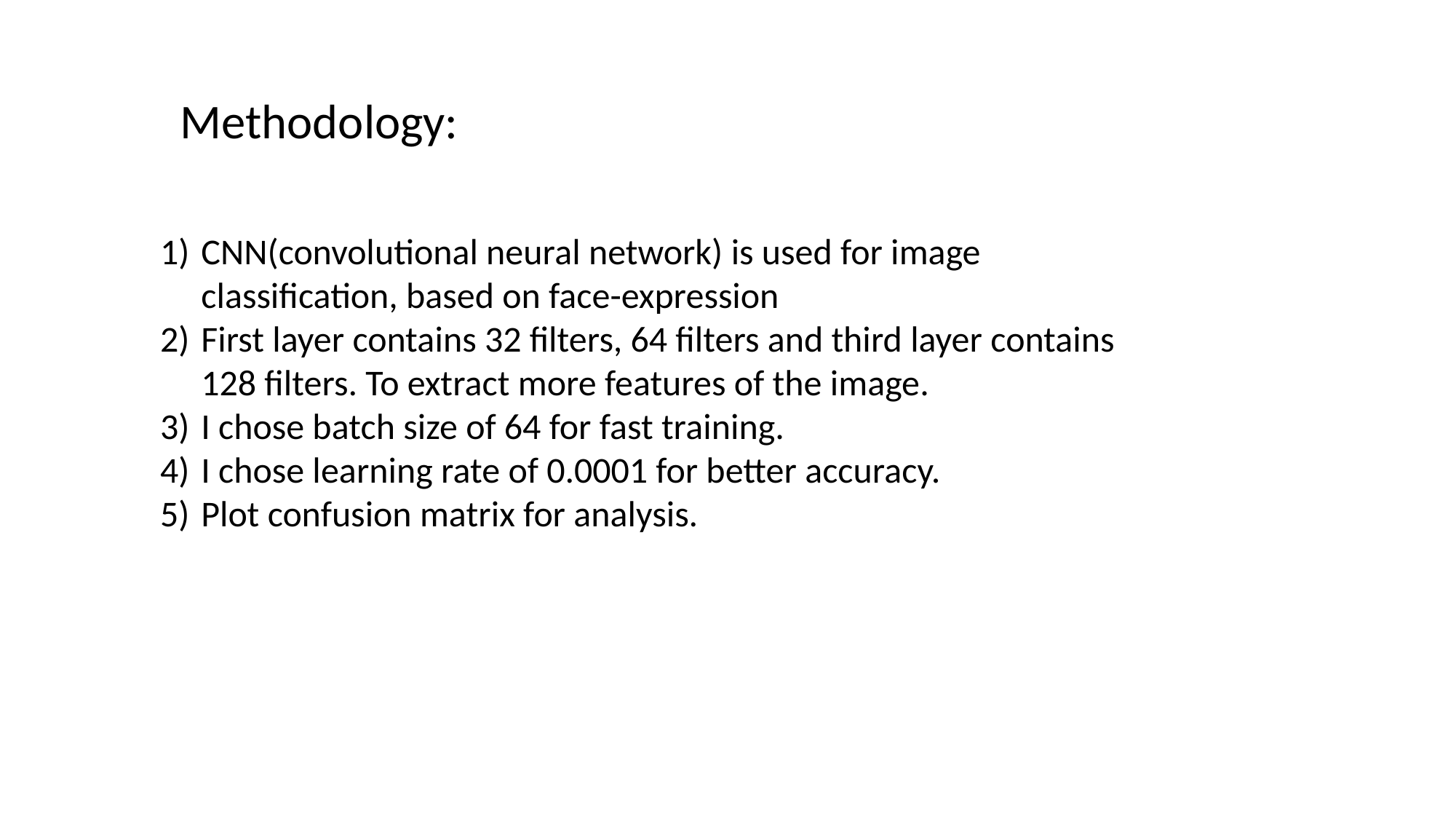

# Methodology:

CNN(convolutional neural network) is used for image classification, based on face-expression
First layer contains 32 filters, 64 filters and third layer contains 128 filters. To extract more features of the image.
I chose batch size of 64 for fast training.
I chose learning rate of 0.0001 for better accuracy.
Plot confusion matrix for analysis.